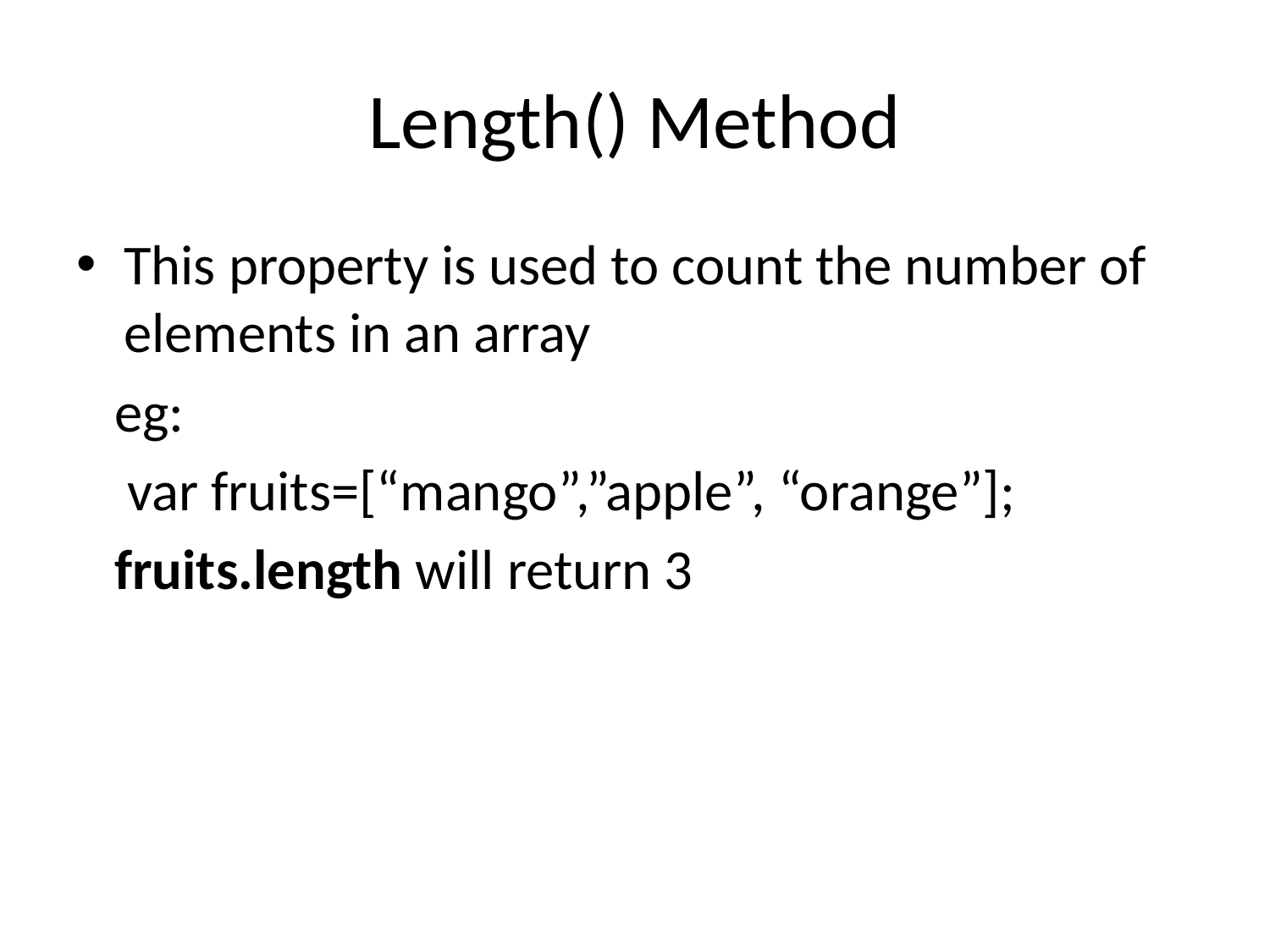

# Length() Method
This property is used to count the number of elements in an array
   eg:
    var fruits=[“mango”,”apple”, “orange”];
   fruits.length will return 3